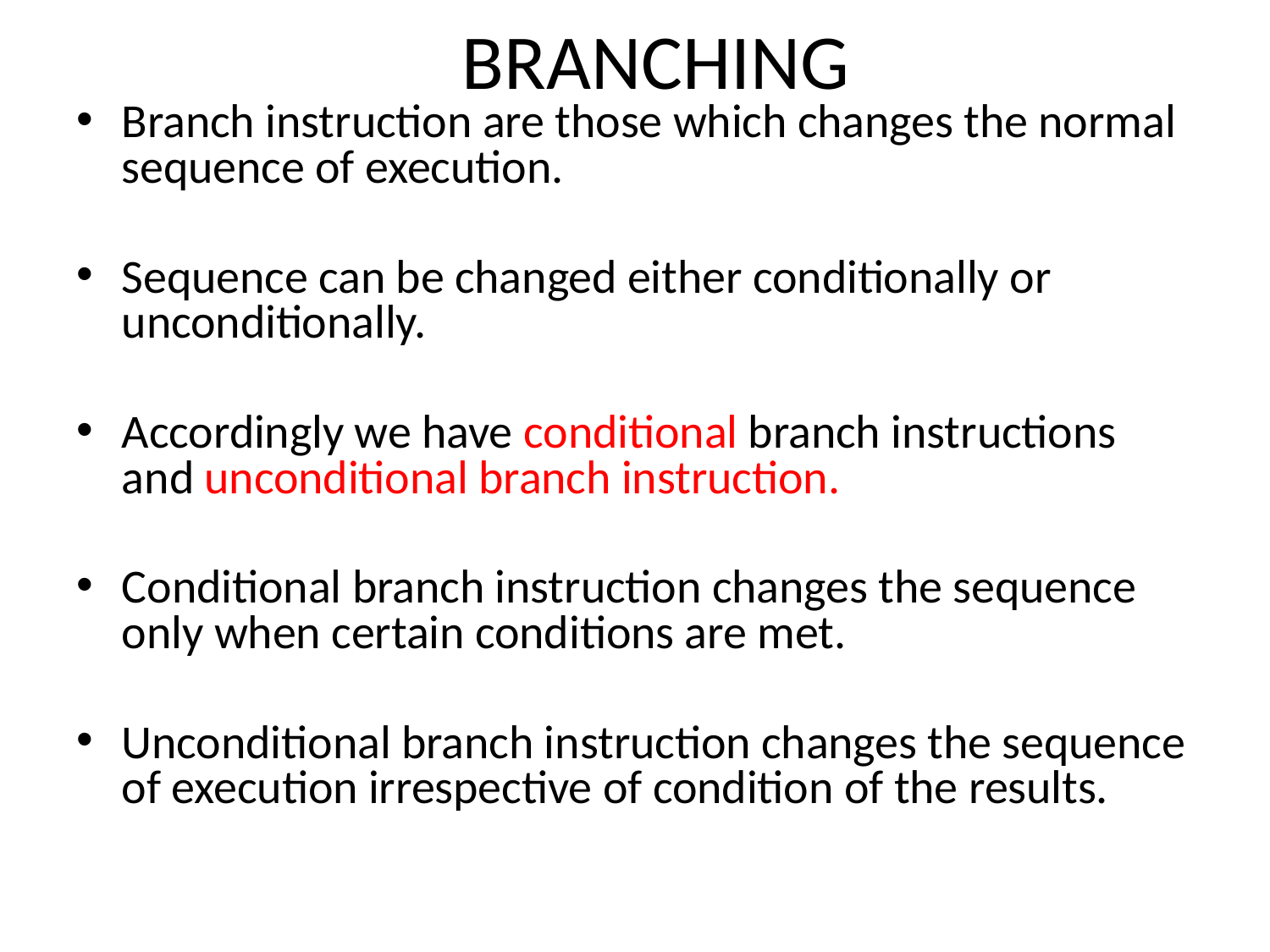

# BRANCHING
Branch instruction are those which changes the normal sequence of execution.

Sequence can be changed either conditionally or unconditionally.

Accordingly we have conditional branch instructions and unconditional branch instruction.

Conditional branch instruction changes the sequence only when certain conditions are met.

Unconditional branch instruction changes the sequence of execution irrespective of condition of the results.